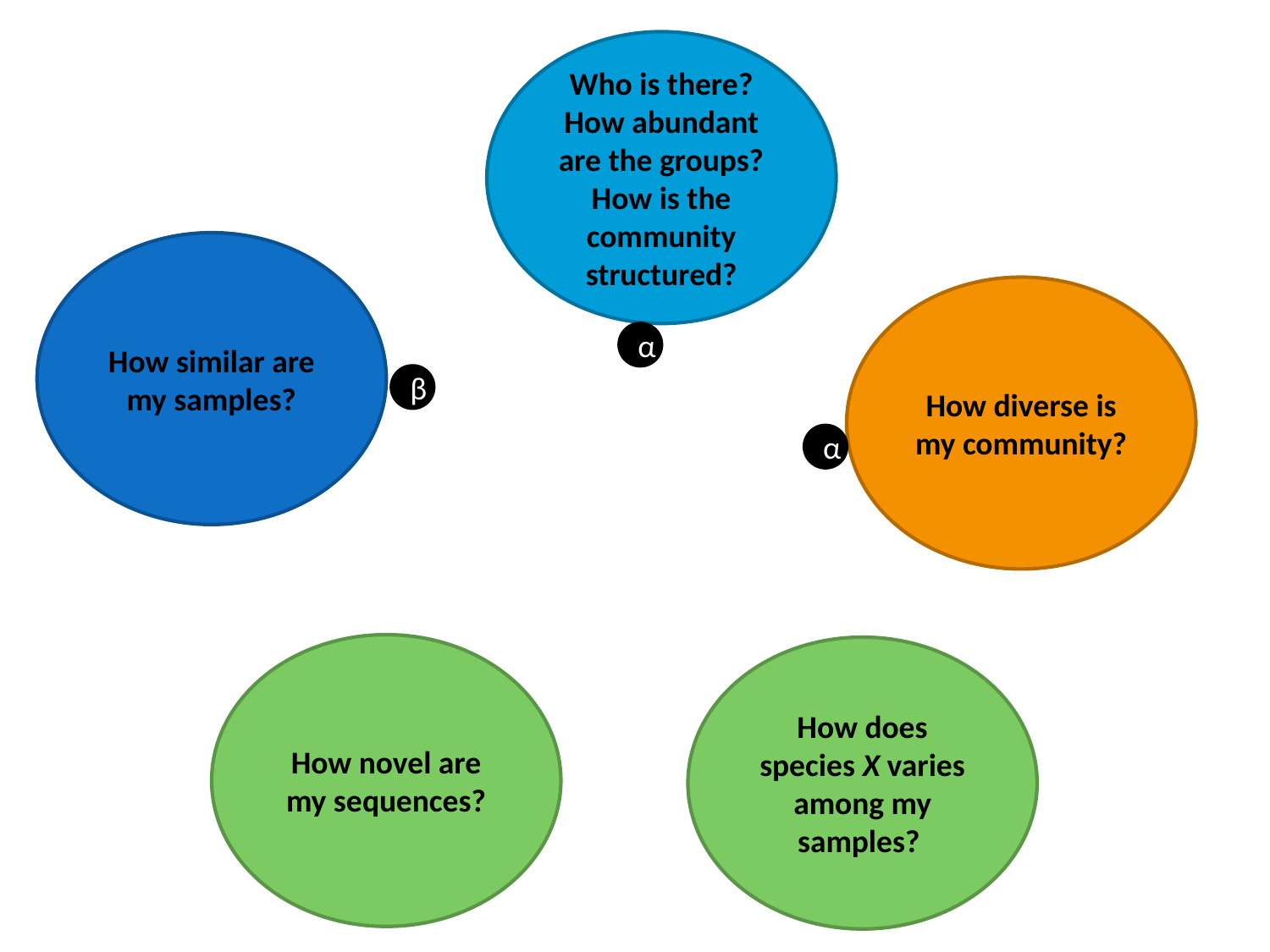

Who is there?
How abundant are the groups?
How is the community structured?
How similar are my samples?
How diverse is my community?
α
β
α
How novel are my sequences?
How does species X varies among my samples?